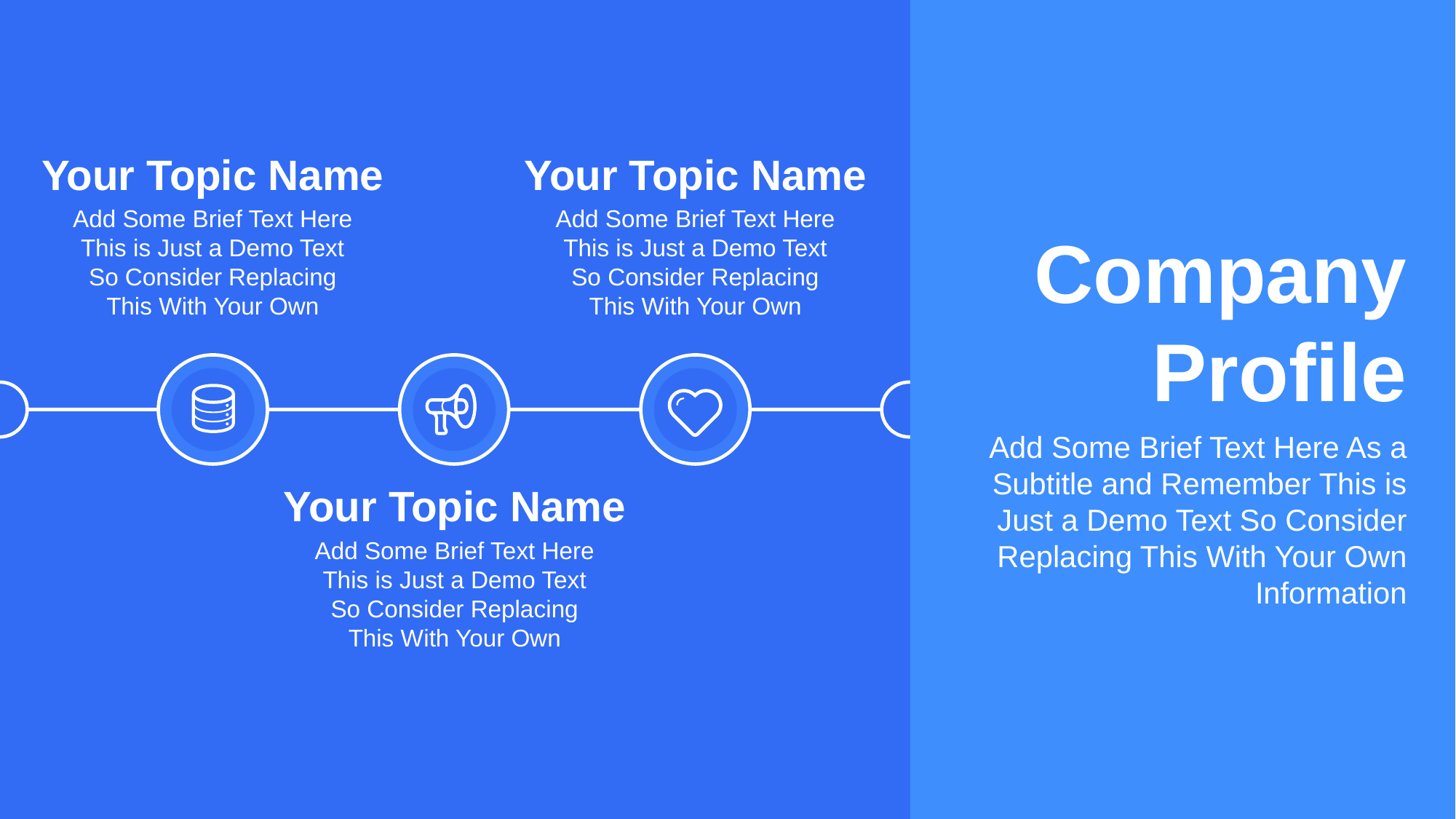

Your Topic Name
Add Some Brief Text Here This is Just a Demo Text So Consider Replacing This With Your Own
Your Topic Name
Add Some Brief Text Here This is Just a Demo Text So Consider Replacing This With Your Own
Company Profile

Add Some Brief Text Here As a Subtitle and Remember This is Just a Demo Text So Consider Replacing This With Your Own Information
Your Topic Name
Add Some Brief Text Here This is Just a Demo Text So Consider Replacing This With Your Own